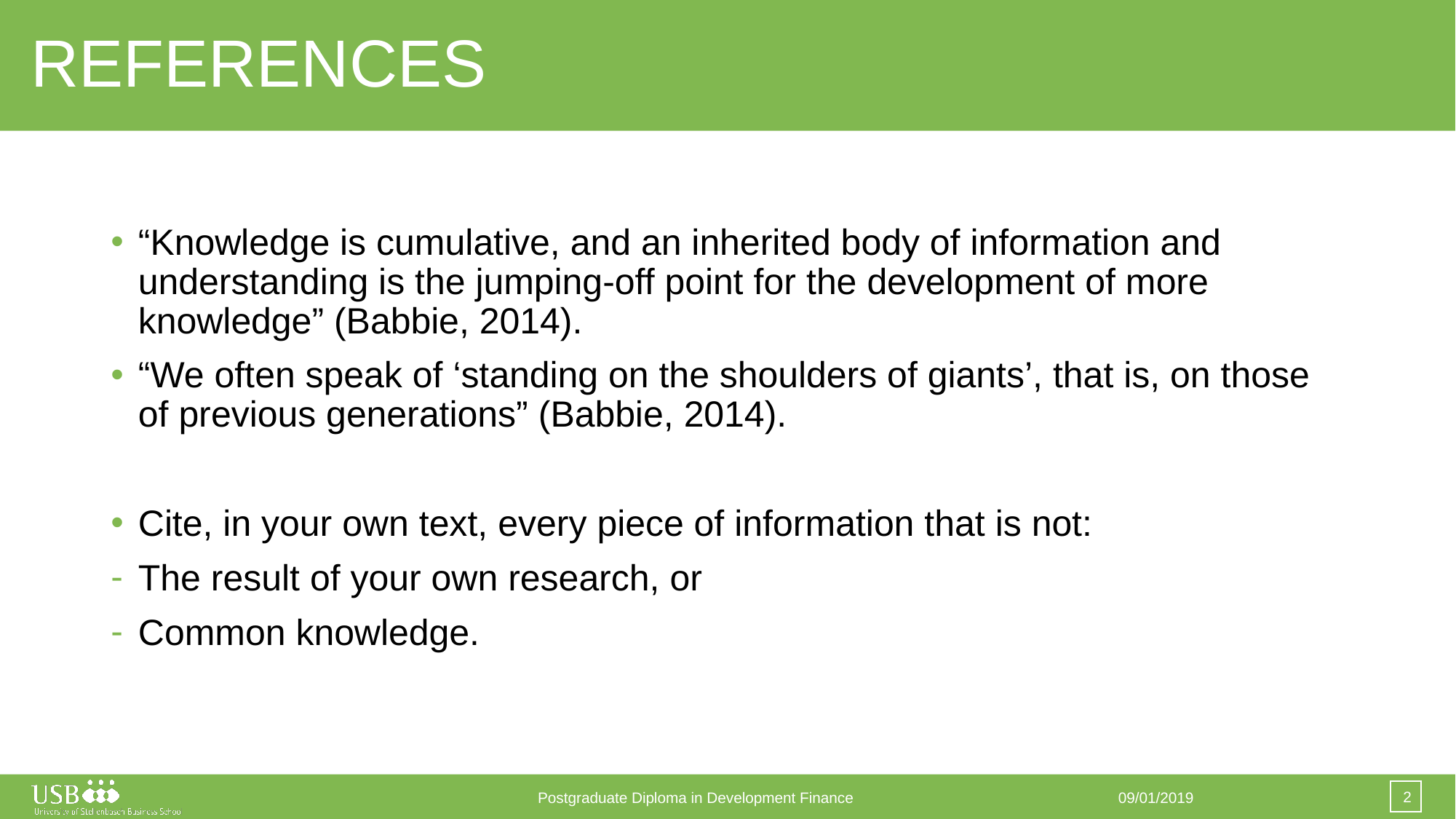

# REFERENCES
“Knowledge is cumulative, and an inherited body of information and understanding is the jumping-off point for the development of more knowledge” (Babbie, 2014).
“We often speak of ‘standing on the shoulders of giants’, that is, on those of previous generations” (Babbie, 2014).

Cite, in your own text, every piece of information that is not:
The result of your own research, or
Common knowledge.
2